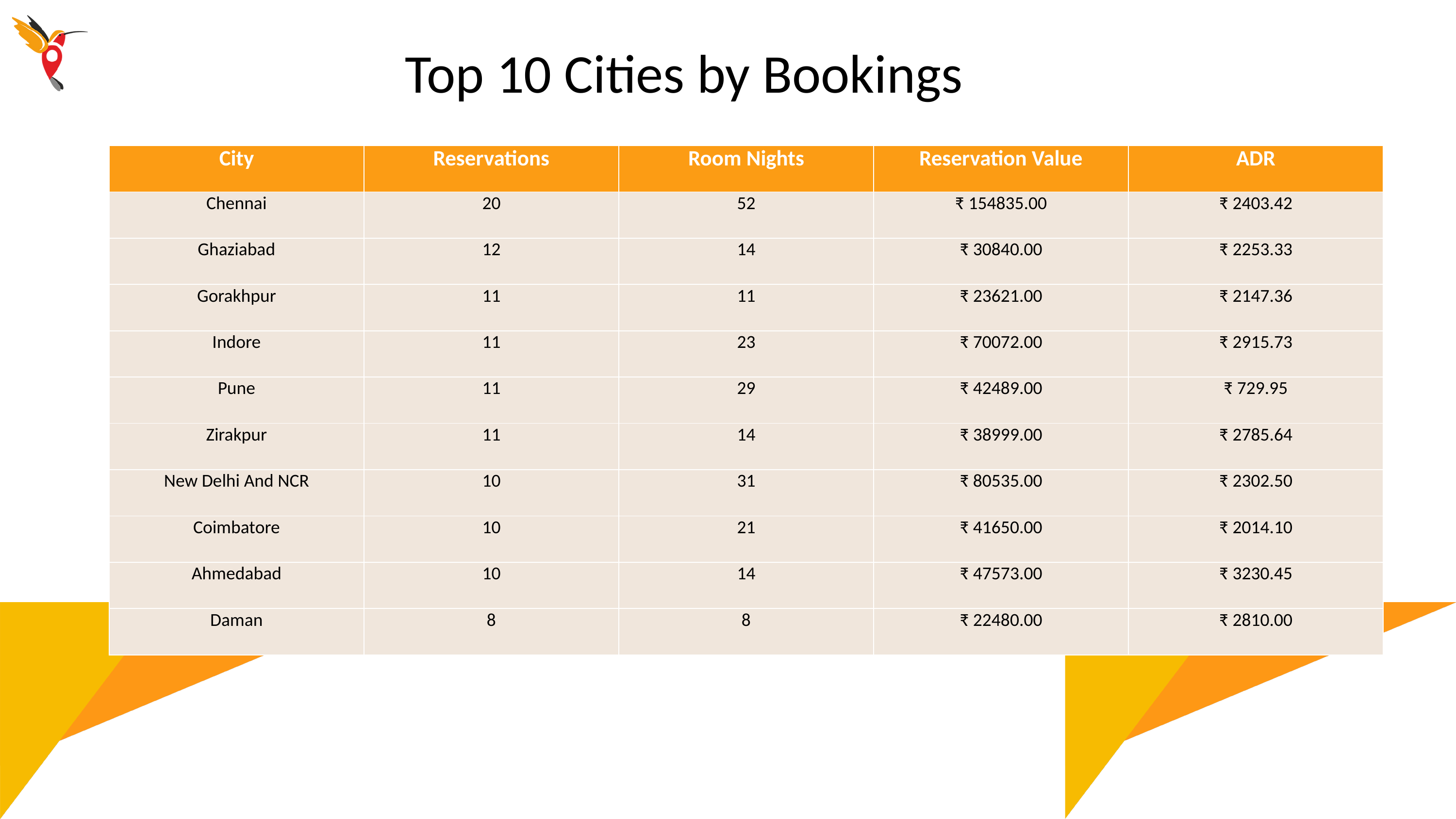

Top 10 Cities by Bookings

| City | Reservations | Room Nights | Reservation Value | ADR |
| --- | --- | --- | --- | --- |
| Chennai | 20 | 52 | ₹ 154835.00 | ₹ 2403.42 |
| Ghaziabad | 12 | 14 | ₹ 30840.00 | ₹ 2253.33 |
| Gorakhpur | 11 | 11 | ₹ 23621.00 | ₹ 2147.36 |
| Indore | 11 | 23 | ₹ 70072.00 | ₹ 2915.73 |
| Pune | 11 | 29 | ₹ 42489.00 | ₹ 729.95 |
| Zirakpur | 11 | 14 | ₹ 38999.00 | ₹ 2785.64 |
| New Delhi And NCR | 10 | 31 | ₹ 80535.00 | ₹ 2302.50 |
| Coimbatore | 10 | 21 | ₹ 41650.00 | ₹ 2014.10 |
| Ahmedabad | 10 | 14 | ₹ 47573.00 | ₹ 3230.45 |
| Daman | 8 | 8 | ₹ 22480.00 | ₹ 2810.00 |